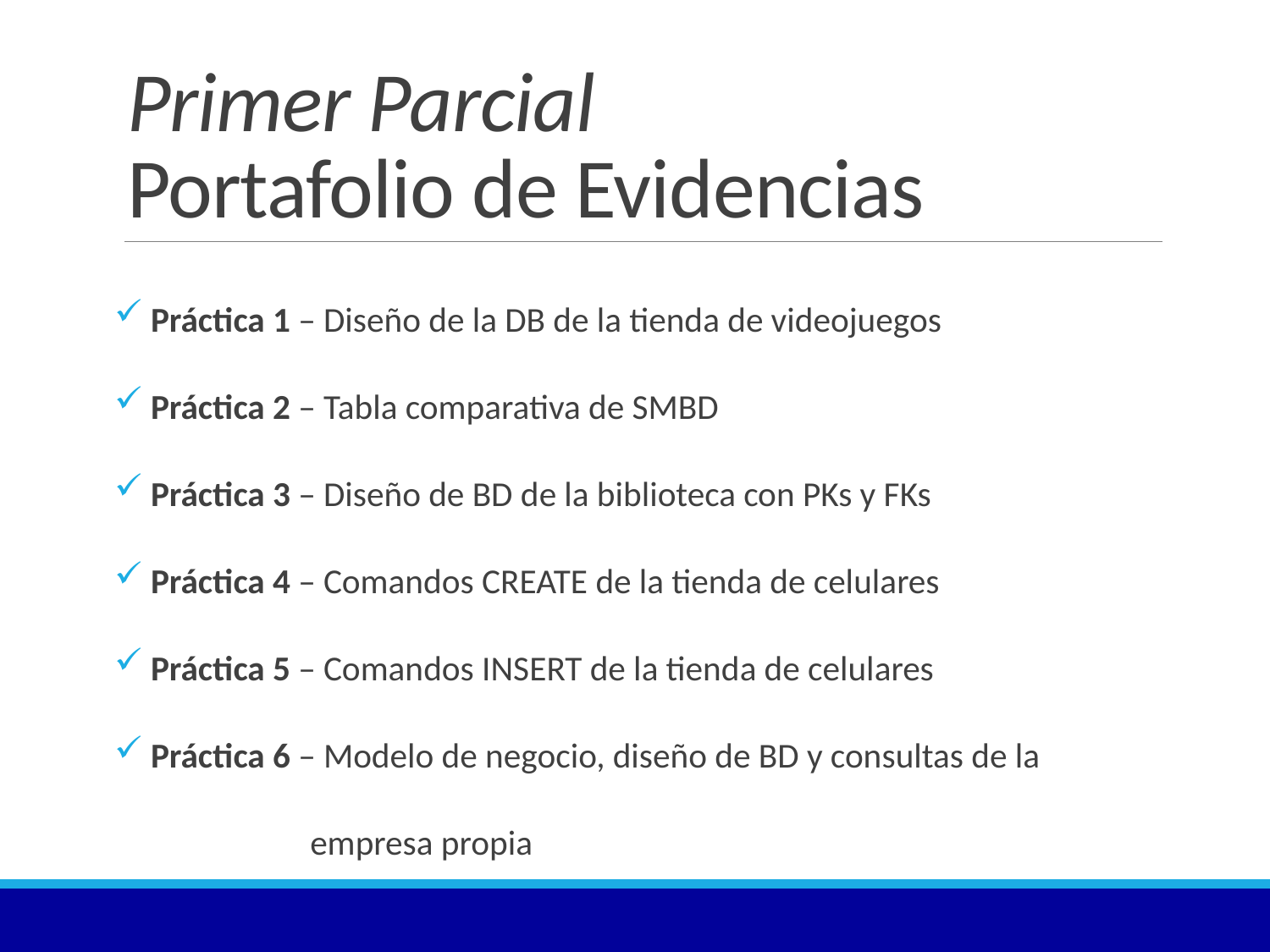

# Primer Parcial Portafolio de Evidencias
 Práctica 1 – Diseño de la DB de la tienda de videojuegos
 Práctica 2 – Tabla comparativa de SMBD
 Práctica 3 – Diseño de BD de la biblioteca con PKs y FKs
 Práctica 4 – Comandos CREATE de la tienda de celulares
 Práctica 5 – Comandos INSERT de la tienda de celulares
 Práctica 6 – Modelo de negocio, diseño de BD y consultas de la
                         empresa propia